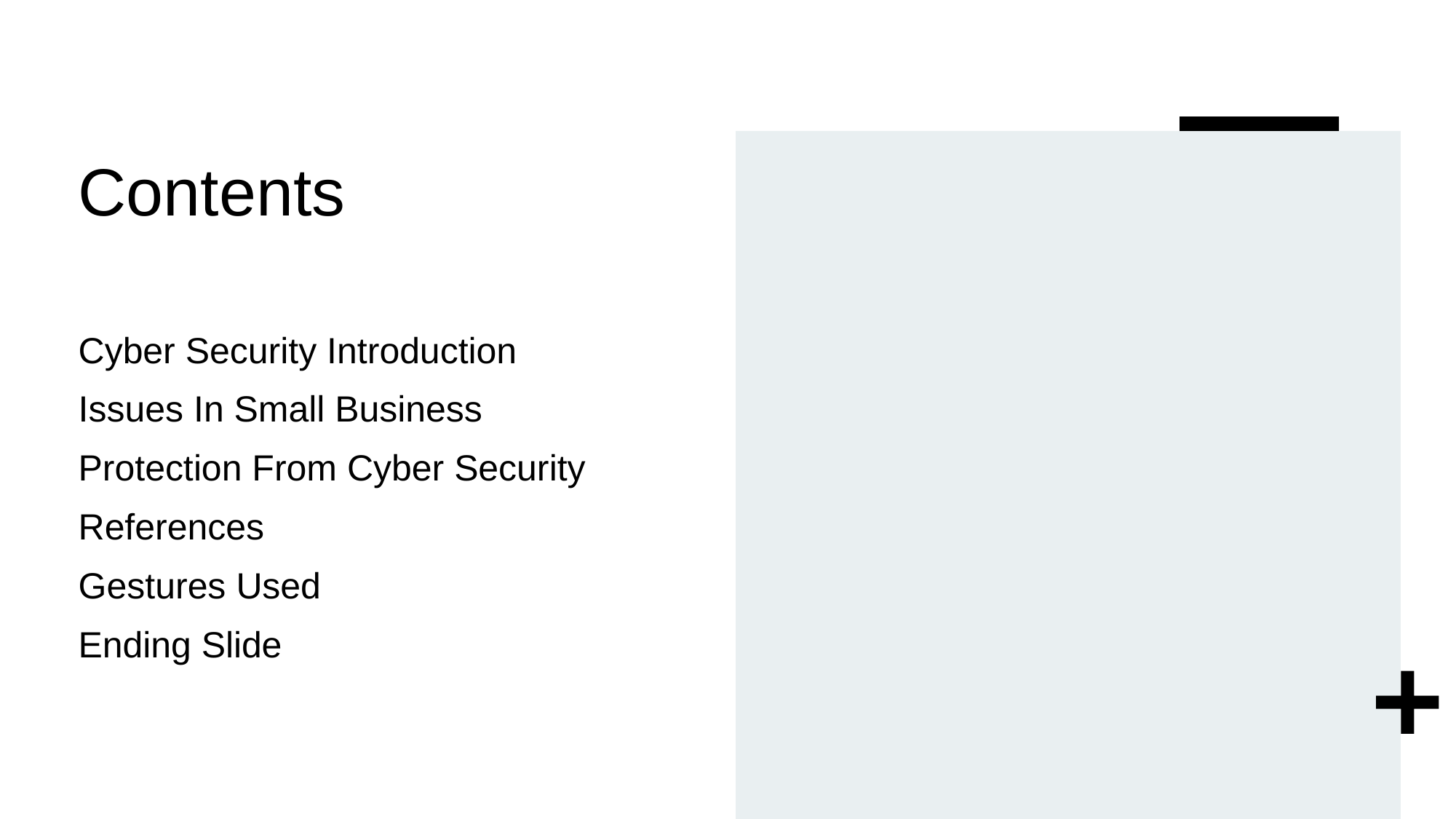

# Contents
Cyber Security Introduction
Issues In Small Business
Protection From Cyber Security
References
Gestures Used
Ending Slide